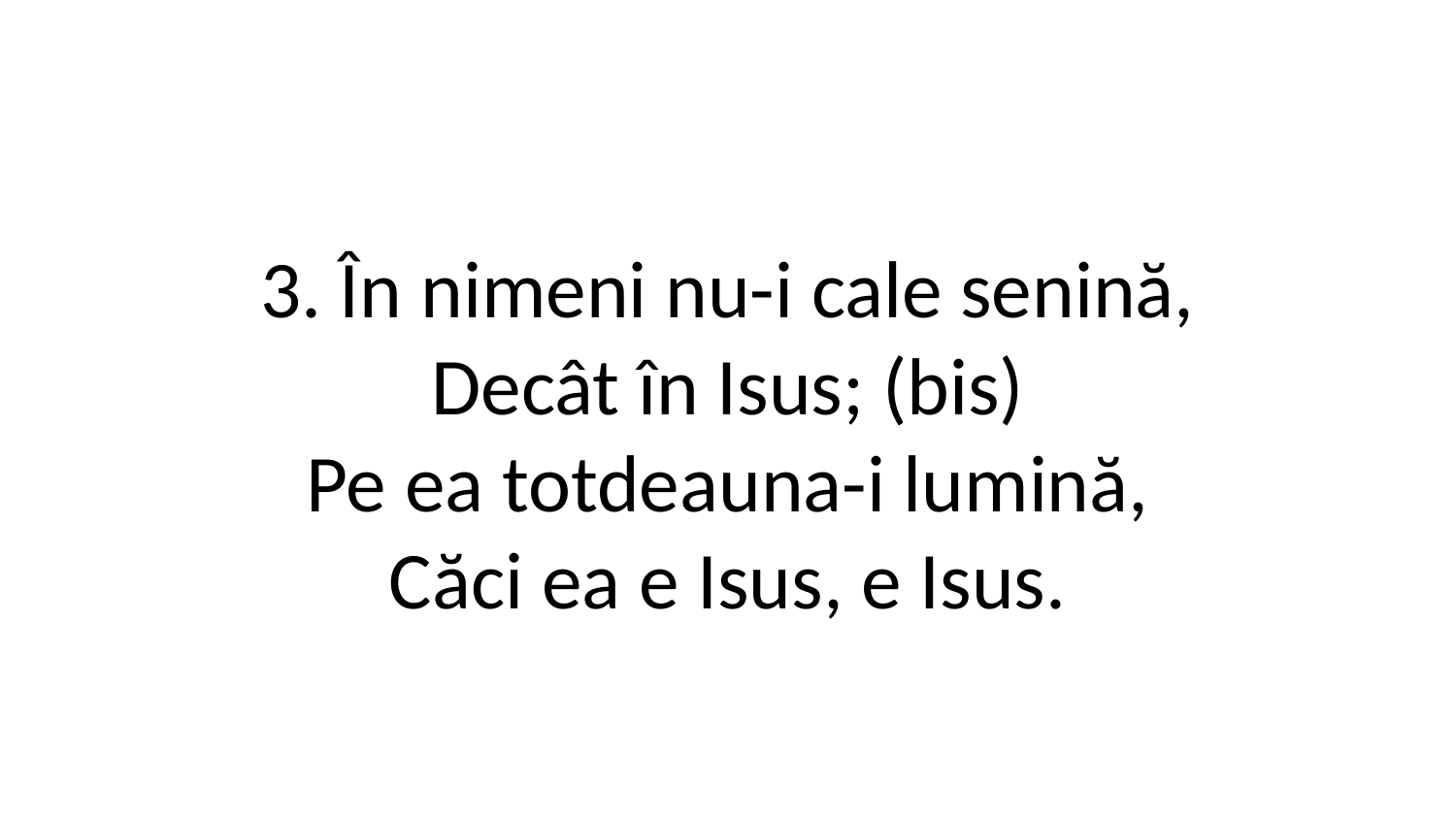

3. În nimeni nu-i cale senină,
Decât în Isus; (bis)
Pe ea totdeauna-i lumină,
Căci ea e Isus, e Isus.